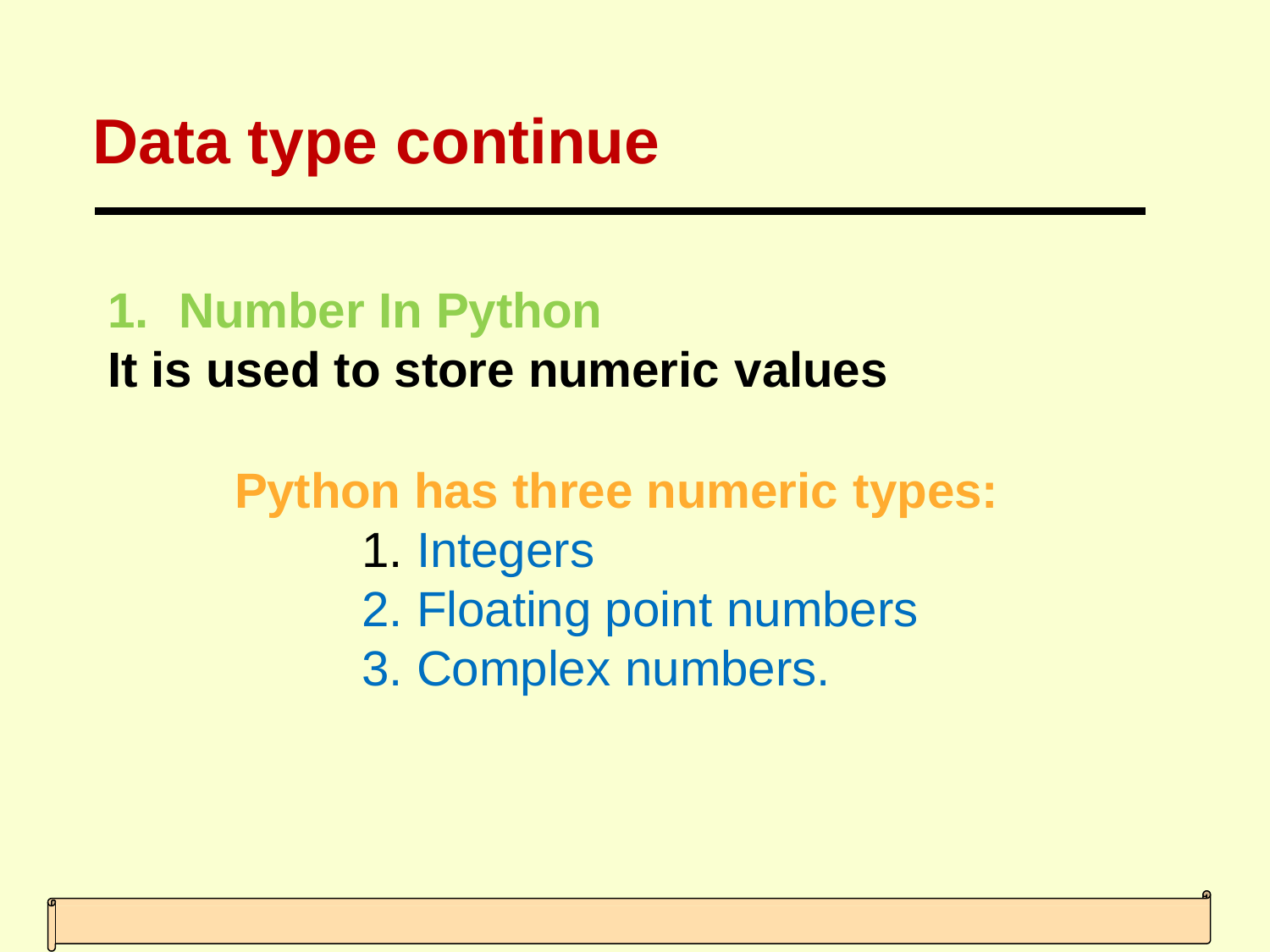

# Data type continue

Number In Python
It is used to store numeric values

Python has three numeric types:
Integers
Floating point numbers
Complex numbers.